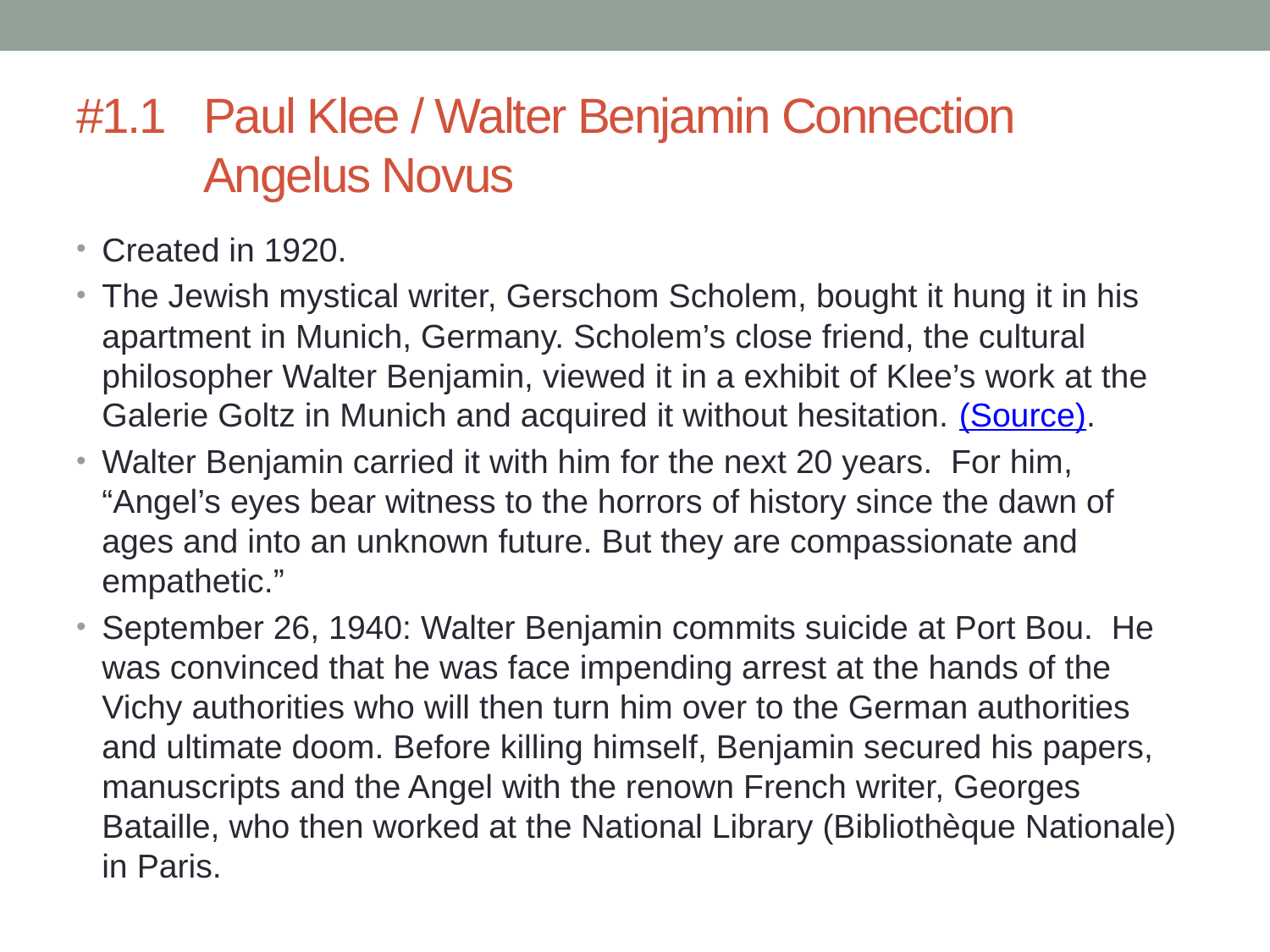

# #1.1	Paul Klee / Walter Benjamin Connection    Angelus Novus
Created in 1920.
The Jewish mystical writer, Gerschom Scholem, bought it hung it in his apartment in Munich, Germany. Scholem’s close friend, the cultural philosopher Walter Benjamin, viewed it in a exhibit of Klee’s work at the Galerie Goltz in Munich and acquired it without hesitation. (Source).
Walter Benjamin carried it with him for the next 20 years.  For him, “Angel’s eyes bear witness to the horrors of history since the dawn of ages and into an unknown future. But they are compassionate and empathetic.”
September 26, 1940: Walter Benjamin commits suicide at Port Bou.  He was convinced that he was face impending arrest at the hands of the Vichy authorities who will then turn him over to the German authorities and ultimate doom. Before killing himself, Benjamin secured his papers, manuscripts and the Angel with the renown French writer, Georges Bataille, who then worked at the National Library (Bibliothèque Nationale) in Paris.